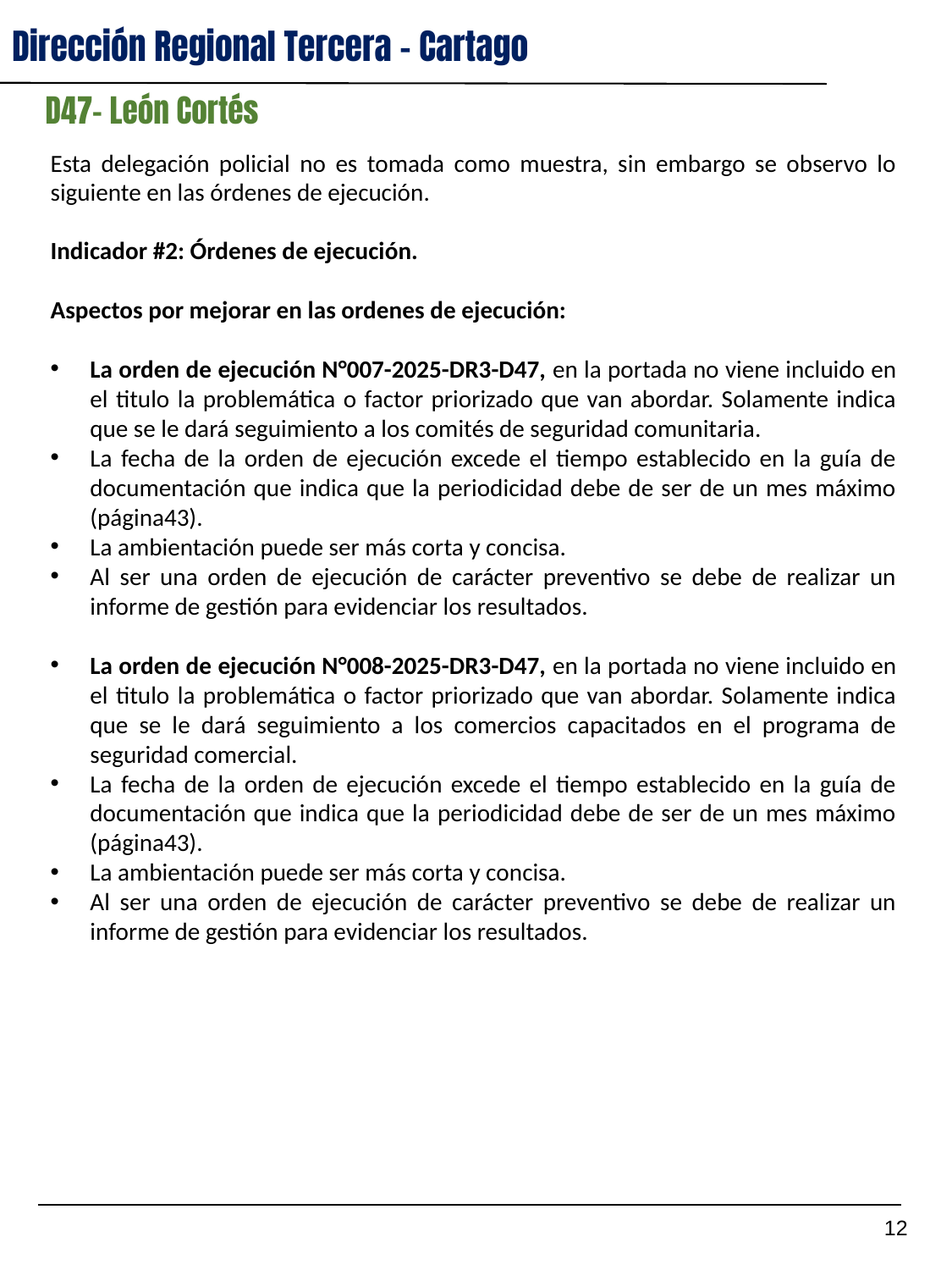

Dirección Regional Tercera – Cartago
D47- León Cortés
Esta delegación policial no es tomada como muestra, sin embargo se observo lo siguiente en las órdenes de ejecución.

Indicador #2: Órdenes de ejecución.

Aspectos por mejorar en las ordenes de ejecución:

La orden de ejecución N°007-2025-DR3-D47, en la portada no viene incluido en el titulo la problemática o factor priorizado que van abordar. Solamente indica que se le dará seguimiento a los comités de seguridad comunitaria.
La fecha de la orden de ejecución excede el tiempo establecido en la guía de documentación que indica que la periodicidad debe de ser de un mes máximo (página43).
La ambientación puede ser más corta y concisa.
Al ser una orden de ejecución de carácter preventivo se debe de realizar un informe de gestión para evidenciar los resultados.

La orden de ejecución N°008-2025-DR3-D47, en la portada no viene incluido en el titulo la problemática o factor priorizado que van abordar. Solamente indica que se le dará seguimiento a los comercios capacitados en el programa de seguridad comercial.
La fecha de la orden de ejecución excede el tiempo establecido en la guía de documentación que indica que la periodicidad debe de ser de un mes máximo (página43).
La ambientación puede ser más corta y concisa.
Al ser una orden de ejecución de carácter preventivo se debe de realizar un informe de gestión para evidenciar los resultados.

12